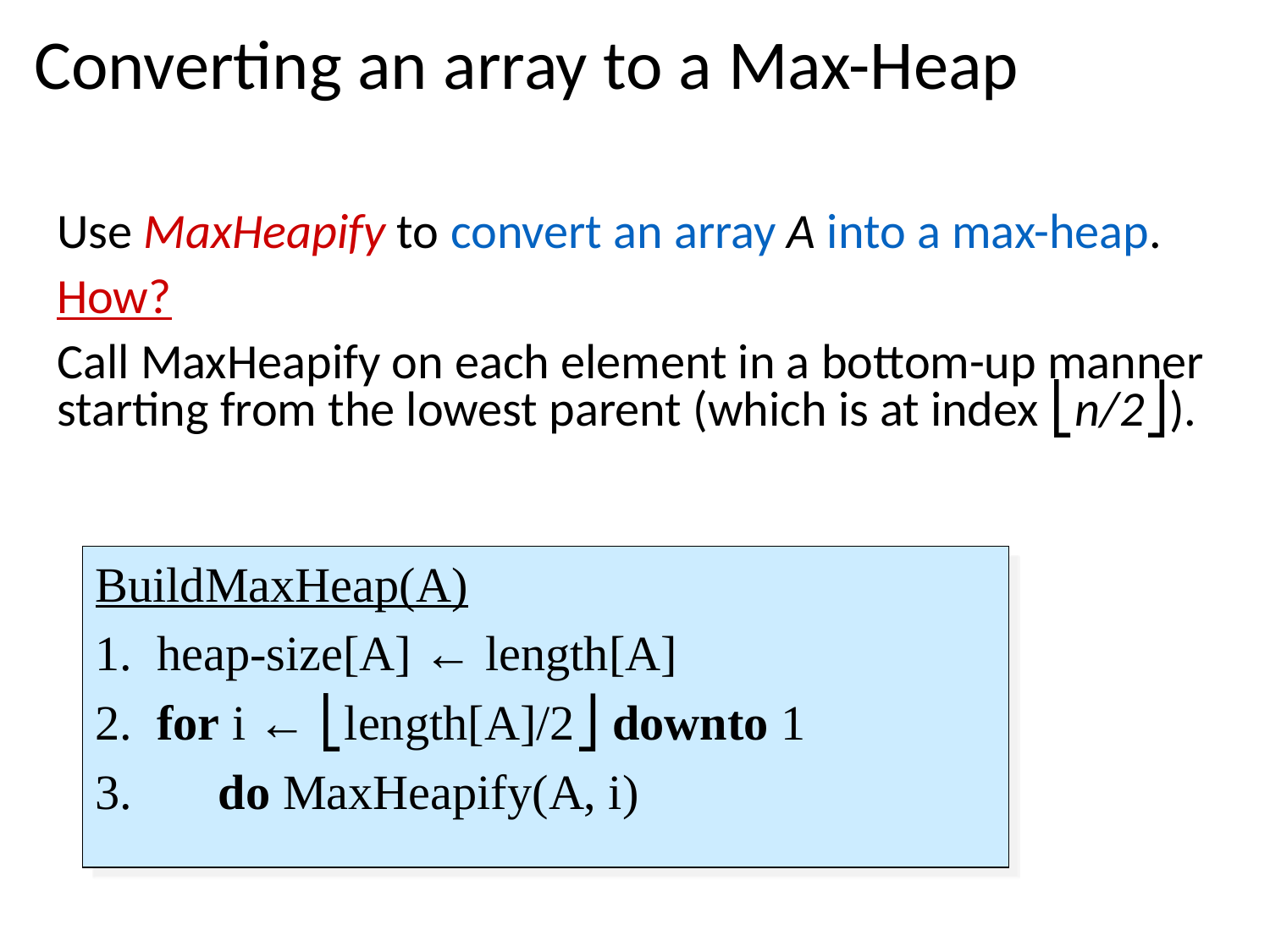

# Converting an array to a Max-Heap
Use MaxHeapify to convert an array A into a max-heap.
How?
Call MaxHeapify on each element in a bottom-up manner starting from the lowest parent (which is at index ⎣n/2⎦).
BuildMaxHeap(A)
1.  heap-size[A] ← length[A]
2.  for i ← ⎣length[A]/2⎦ downto 1
3.       do MaxHeapify(A, i)